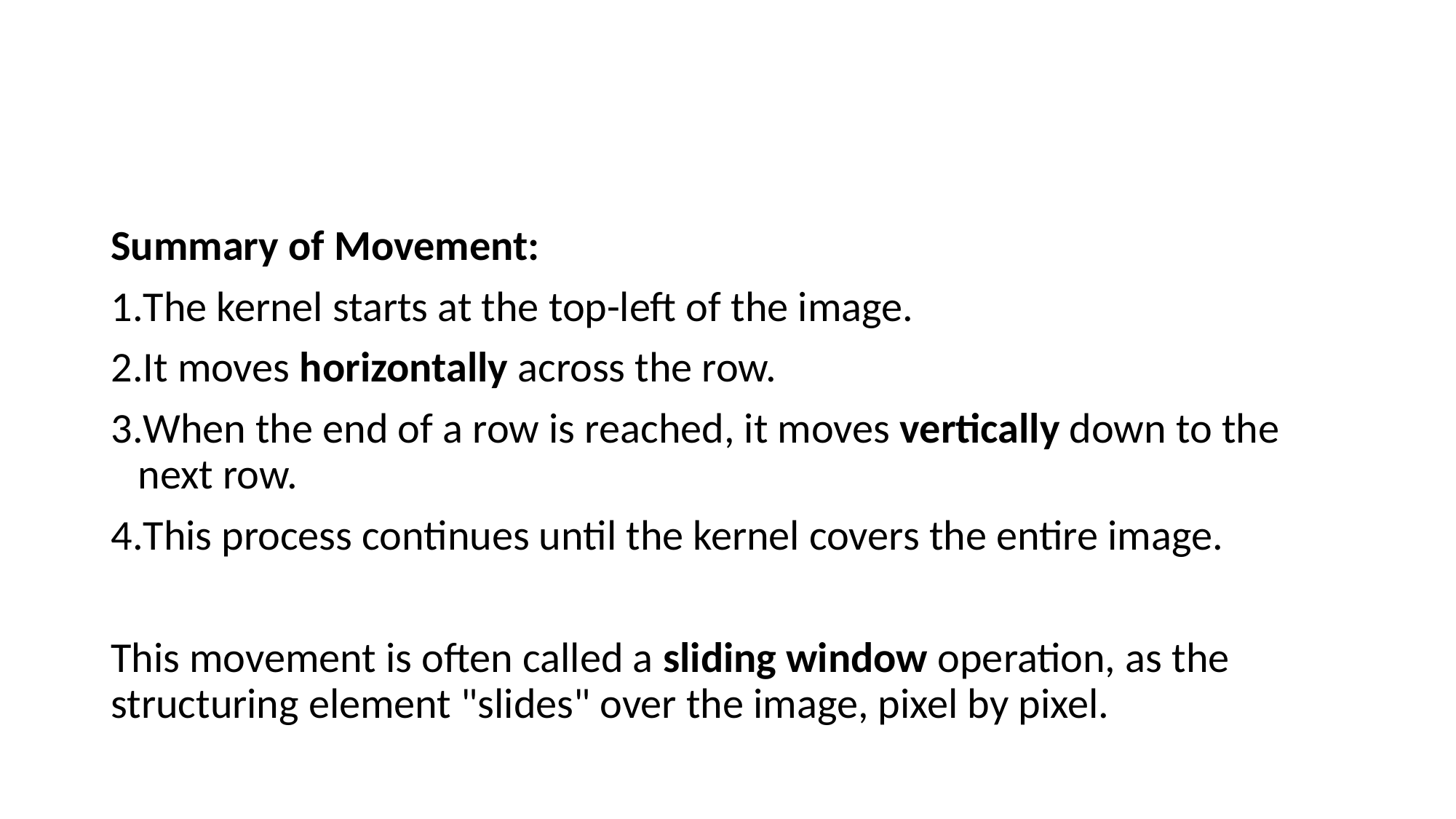

#
Summary of Movement:
The kernel starts at the top-left of the image.
It moves horizontally across the row.
When the end of a row is reached, it moves vertically down to the next row.
This process continues until the kernel covers the entire image.

This movement is often called a sliding window operation, as the structuring element "slides" over the image, pixel by pixel.